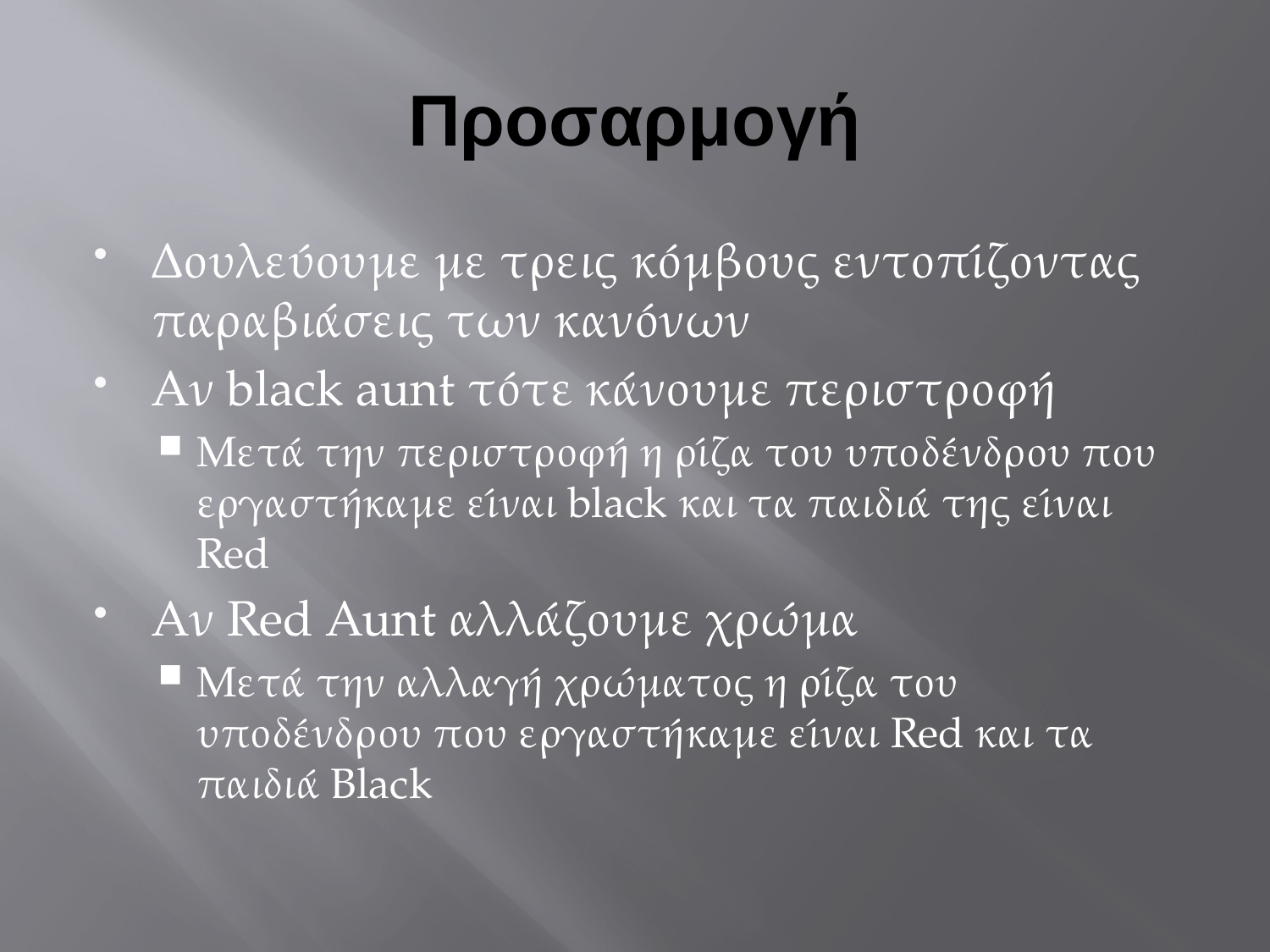

# Προσαρμογή
Δουλεύουμε με τρεις κόμβους εντοπίζοντας παραβιάσεις των κανόνων
Αν black aunt τότε κάνουμε περιστροφή
Μετά την περιστροφή η ρίζα του υποδένδρου που εργαστήκαμε είναι black και τα παιδιά της είναι Red
Αν Red Aunt αλλάζουμε χρώμα
Μετά την αλλαγή χρώματος η ρίζα του υποδένδρου που εργαστήκαμε είναι Red και τα παιδιά Black